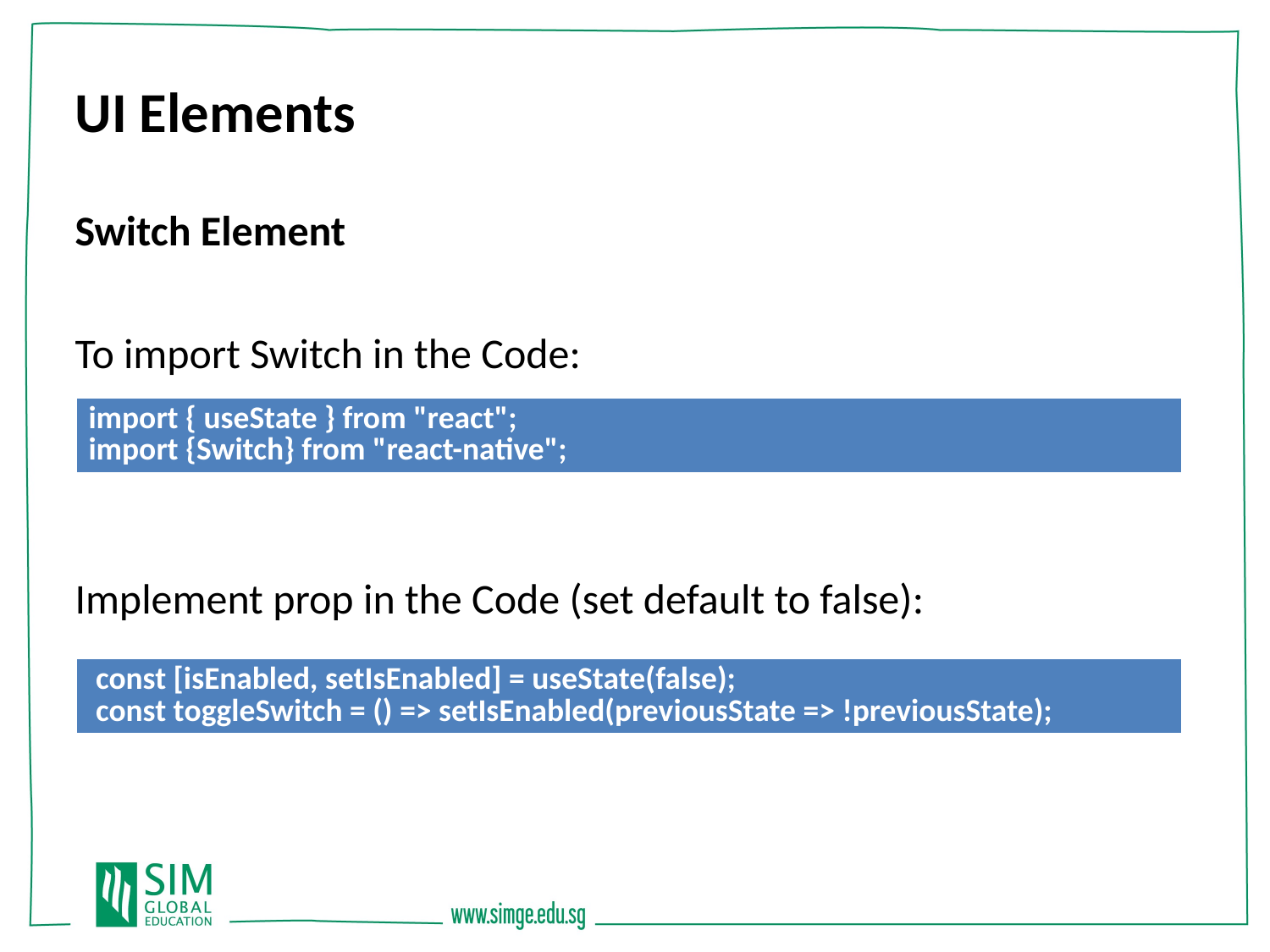

UI Elements
Switch Element

To import Switch in the Code:

Implement prop in the Code (set default to false):

| import { useState } from "react"; import {Switch} from "react-native"; |
| --- |
| const [isEnabled, setIsEnabled] = useState(false); const toggleSwitch = () => setIsEnabled(previousState => !previousState); |
| --- |